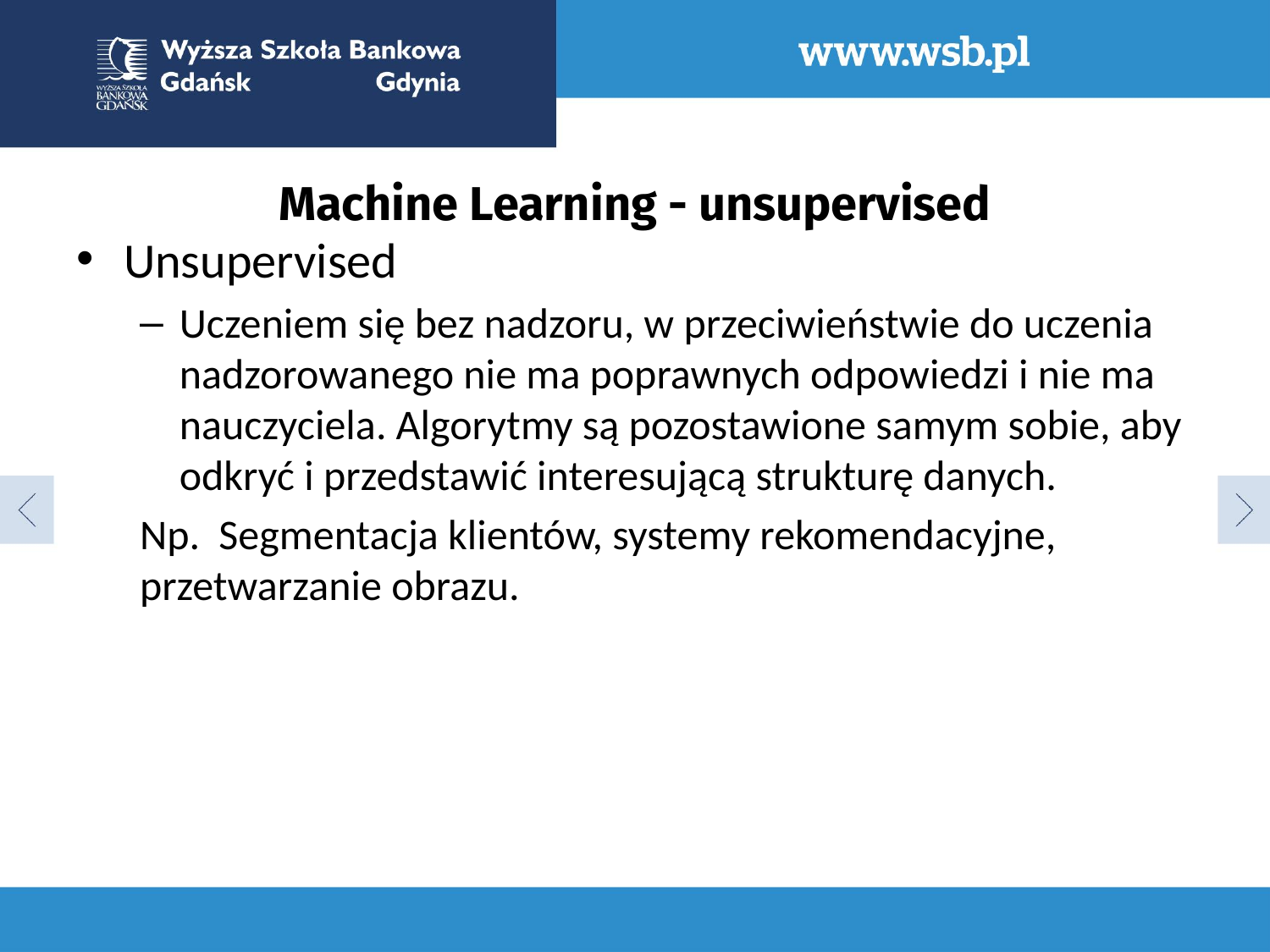

# Machine Learning - unsupervised
Unsupervised
Uczeniem się bez nadzoru, w przeciwieństwie do uczenia nadzorowanego nie ma poprawnych odpowiedzi i nie ma nauczyciela. Algorytmy są pozostawione samym sobie, aby odkryć i przedstawić interesującą strukturę danych.
Np.  Segmentacja klientów, systemy rekomendacyjne, przetwarzanie obrazu.